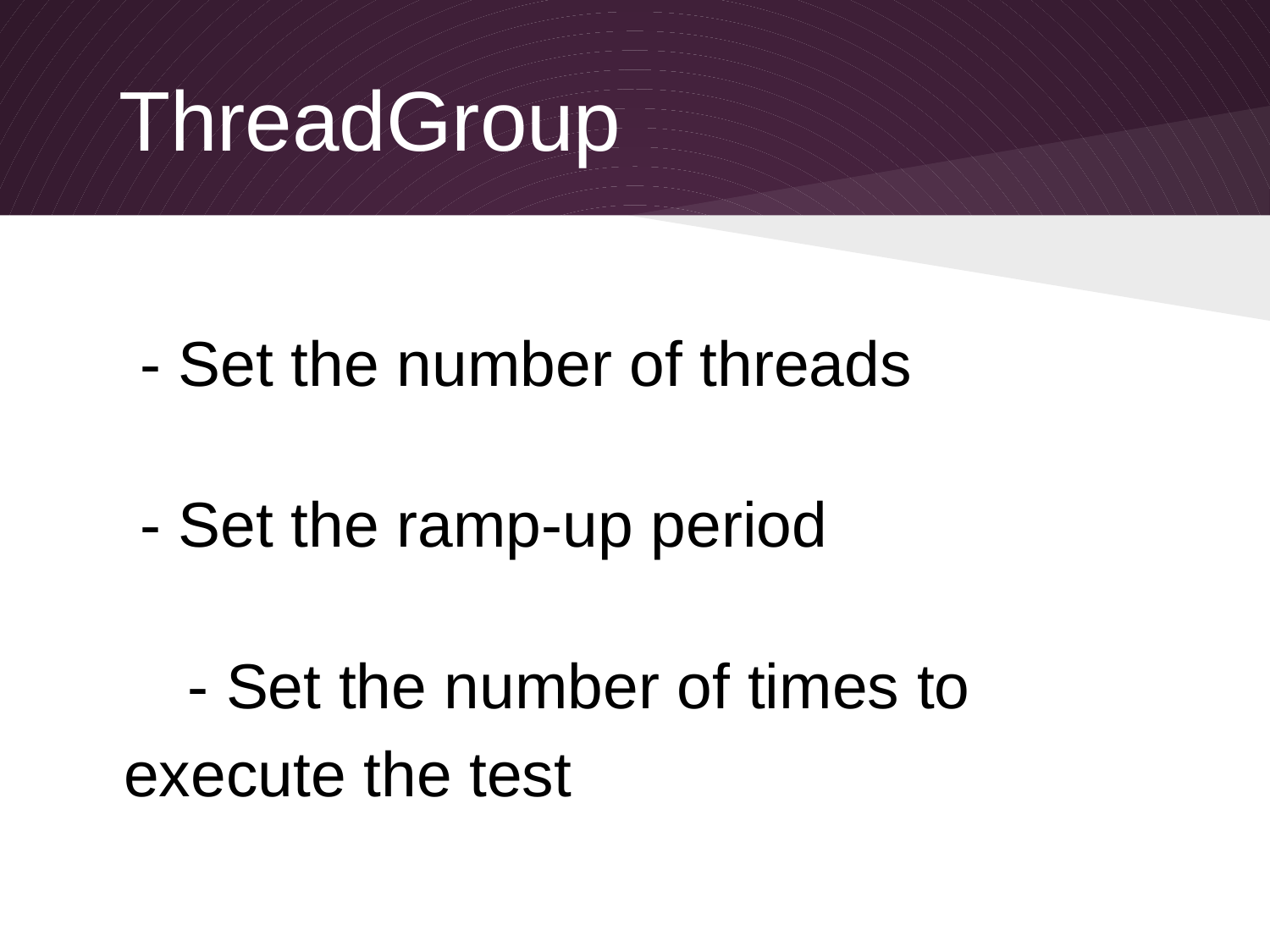

# ThreadGroup

- Set the number of threads

- Set the ramp-up period

- Set the number of times to execute the test